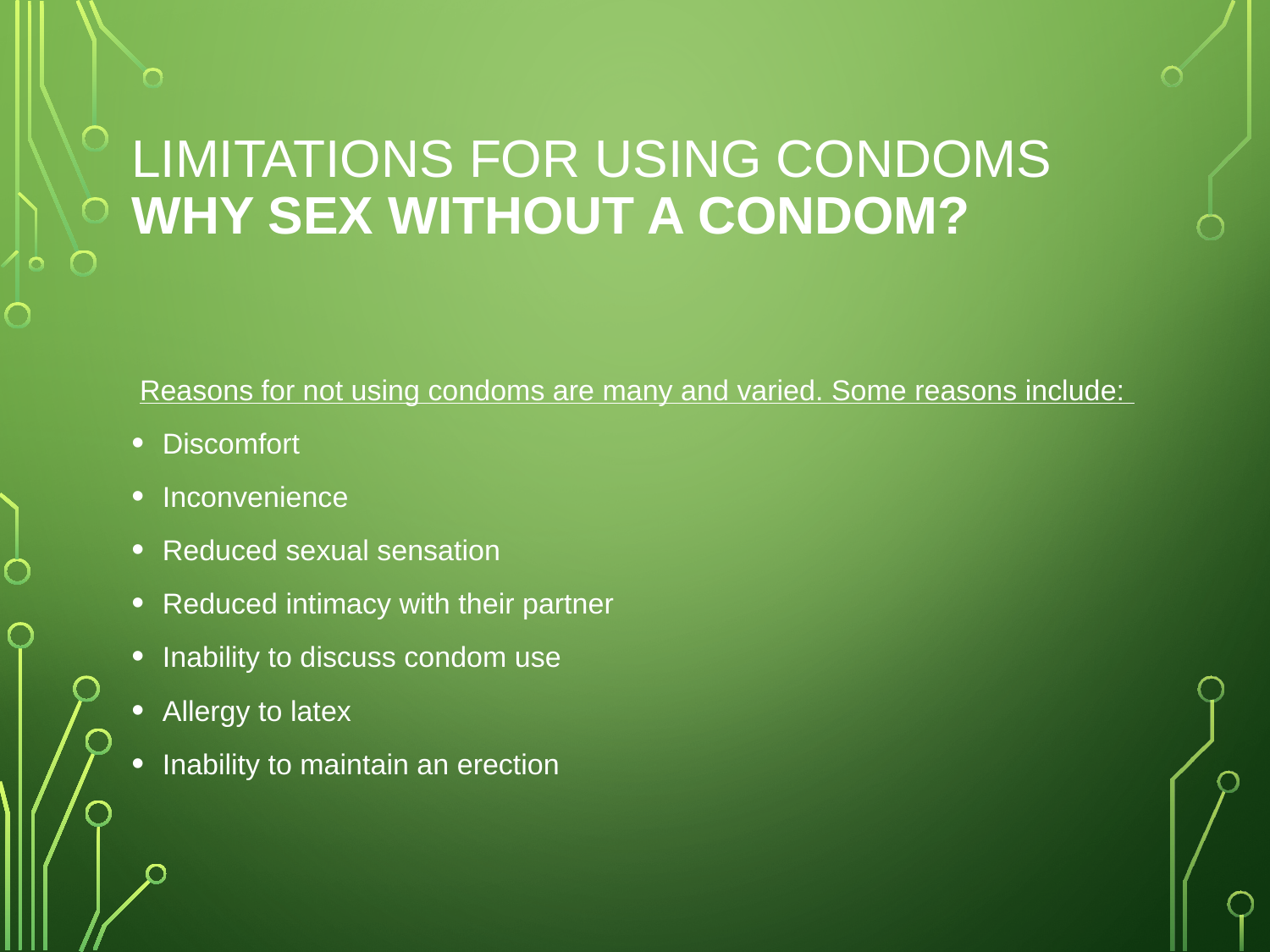

# Limitations for using condoms why sex without a condom?

 Reasons for not using condoms are many and varied. Some reasons include:
Discomfort
Inconvenience
Reduced sexual sensation
Reduced intimacy with their partner
Inability to discuss condom use
Allergy to latex
Inability to maintain an erection